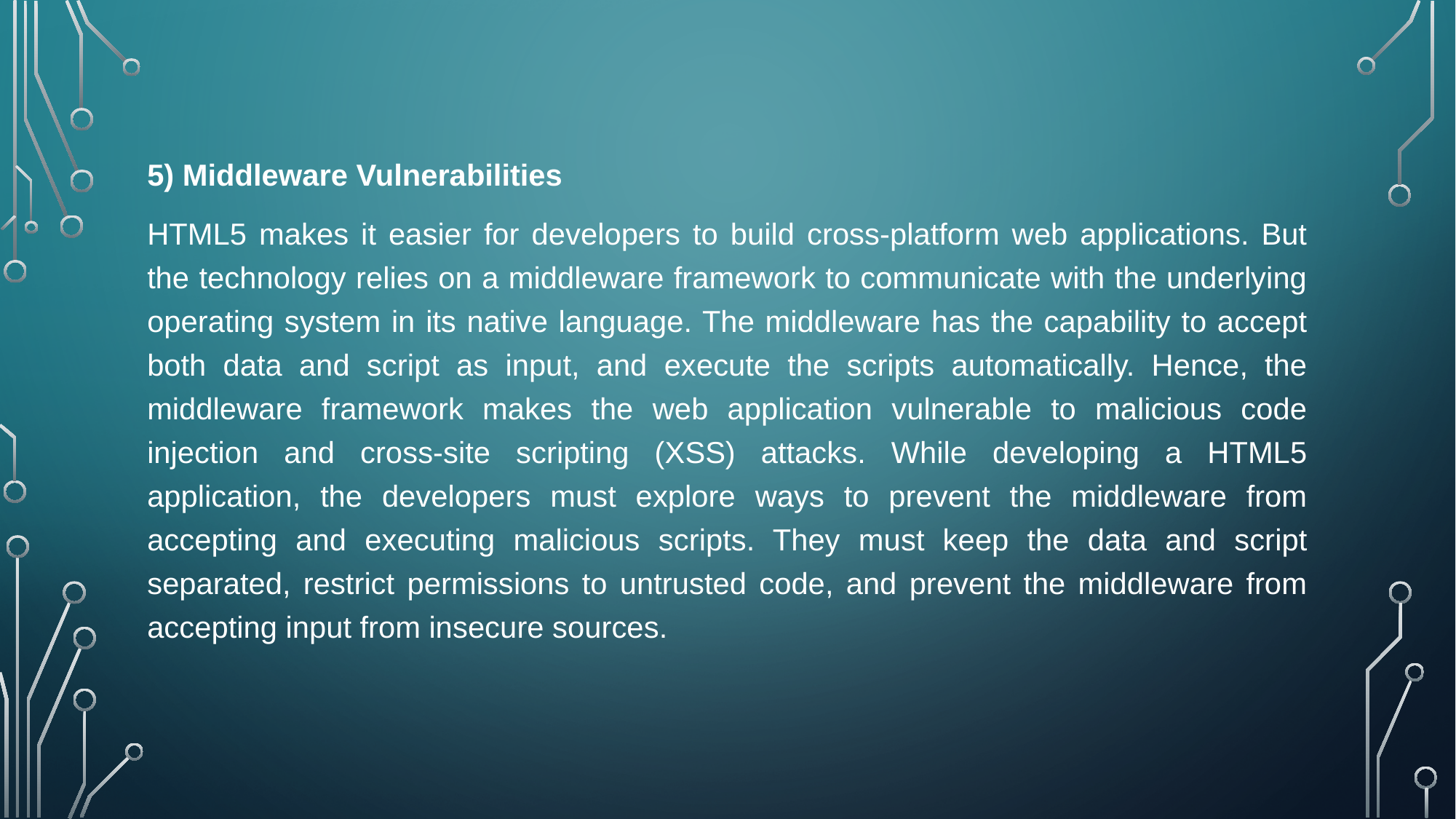

5) Middleware Vulnerabilities
HTML5 makes it easier for developers to build cross-platform web applications. But the technology relies on a middleware framework to communicate with the underlying operating system in its native language. The middleware has the capability to accept both data and script as input, and execute the scripts automatically. Hence, the middleware framework makes the web application vulnerable to malicious code injection and cross-site scripting (XSS) attacks. While developing a HTML5 application, the developers must explore ways to prevent the middleware from accepting and executing malicious scripts. They must keep the data and script separated, restrict permissions to untrusted code, and prevent the middleware from accepting input from insecure sources.